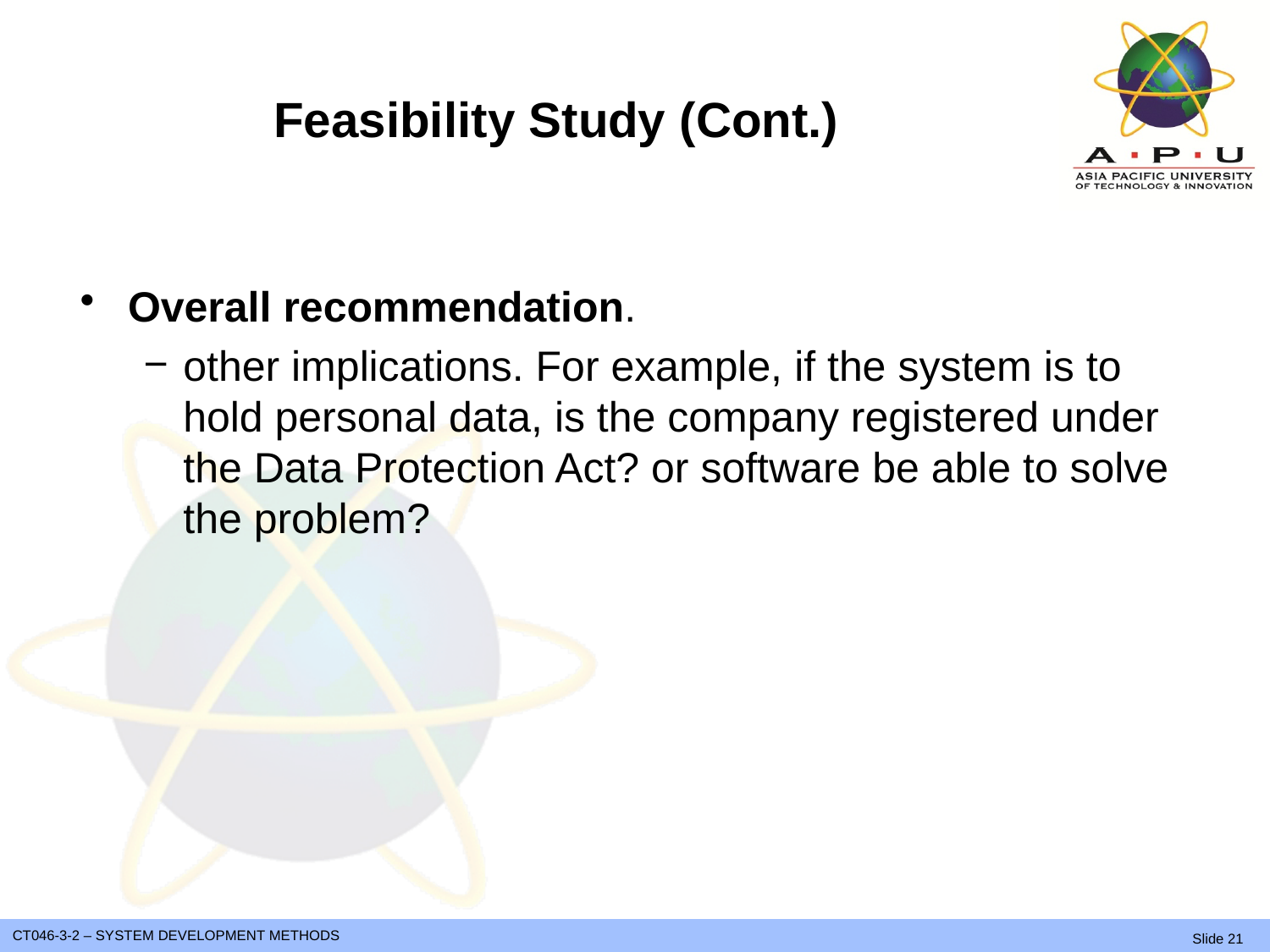

# Feasibility Study (Cont.)
Overall recommendation.
other implications. For example, if the system is to hold personal data, is the company registered under the Data Protection Act? or software be able to solve the problem?